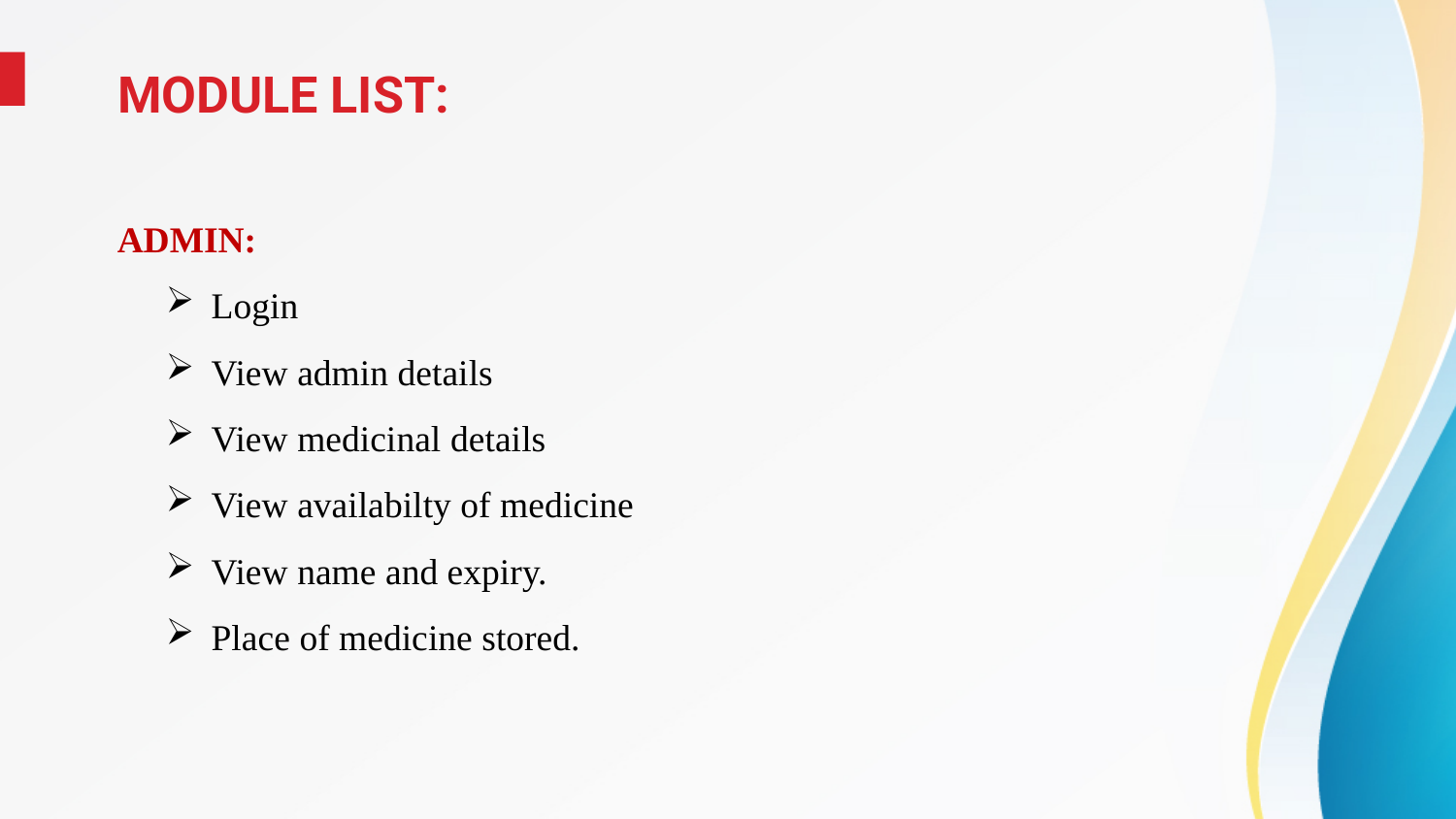

MODULE LIST:

ADMIN:
Login
View admin details
View medicinal details
View availabilty of medicine
View name and expiry.
Place of medicine stored.